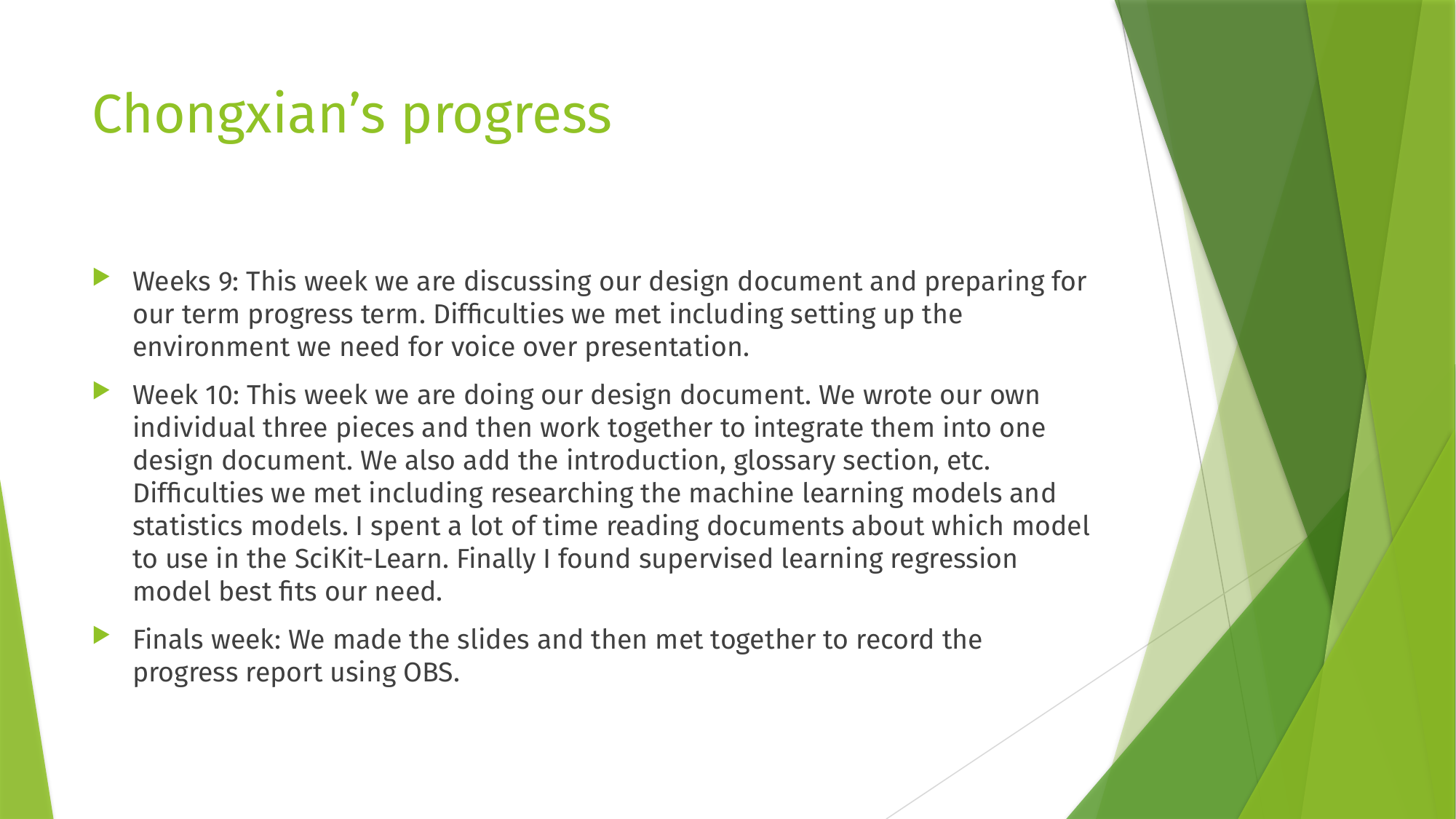

# Chongxian’s progress
Weeks 9: This week we are discussing our design document and preparing for our term progress term. Difficulties we met including setting up the environment we need for voice over presentation.
Week 10: This week we are doing our design document. We wrote our own individual three pieces and then work together to integrate them into one design document. We also add the introduction, glossary section, etc. Difficulties we met including researching the machine learning models and statistics models. I spent a lot of time reading documents about which model to use in the SciKit-Learn. Finally I found supervised learning regression model best fits our need.
Finals week: We made the slides and then met together to record the progress report using OBS.